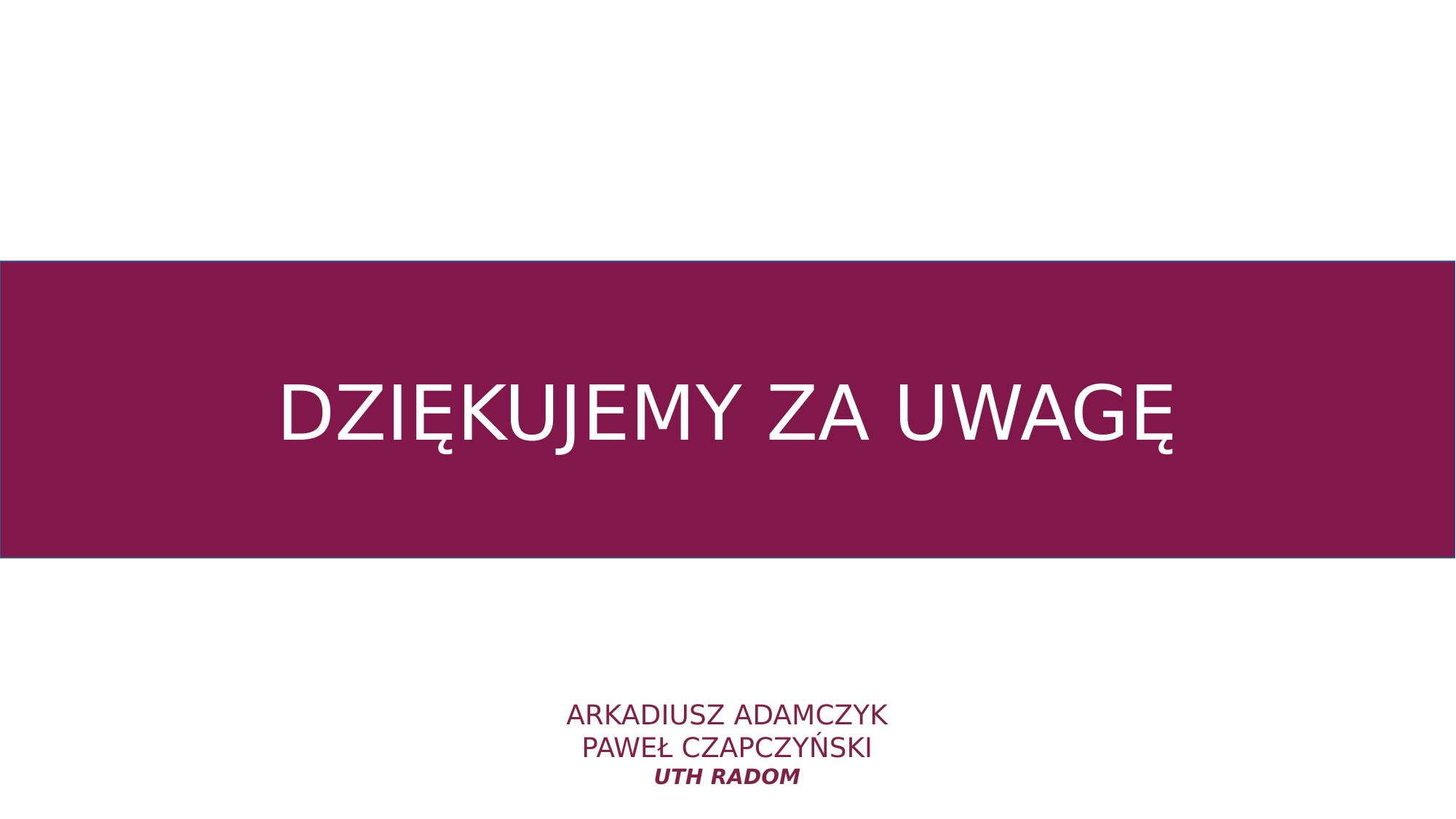

DZIĘKUJEMY ZA UWAGĘ
ARKADIUSZ ADAMCZYK
PAWEŁ CZAPCZYŃSKI
UTH RADOM